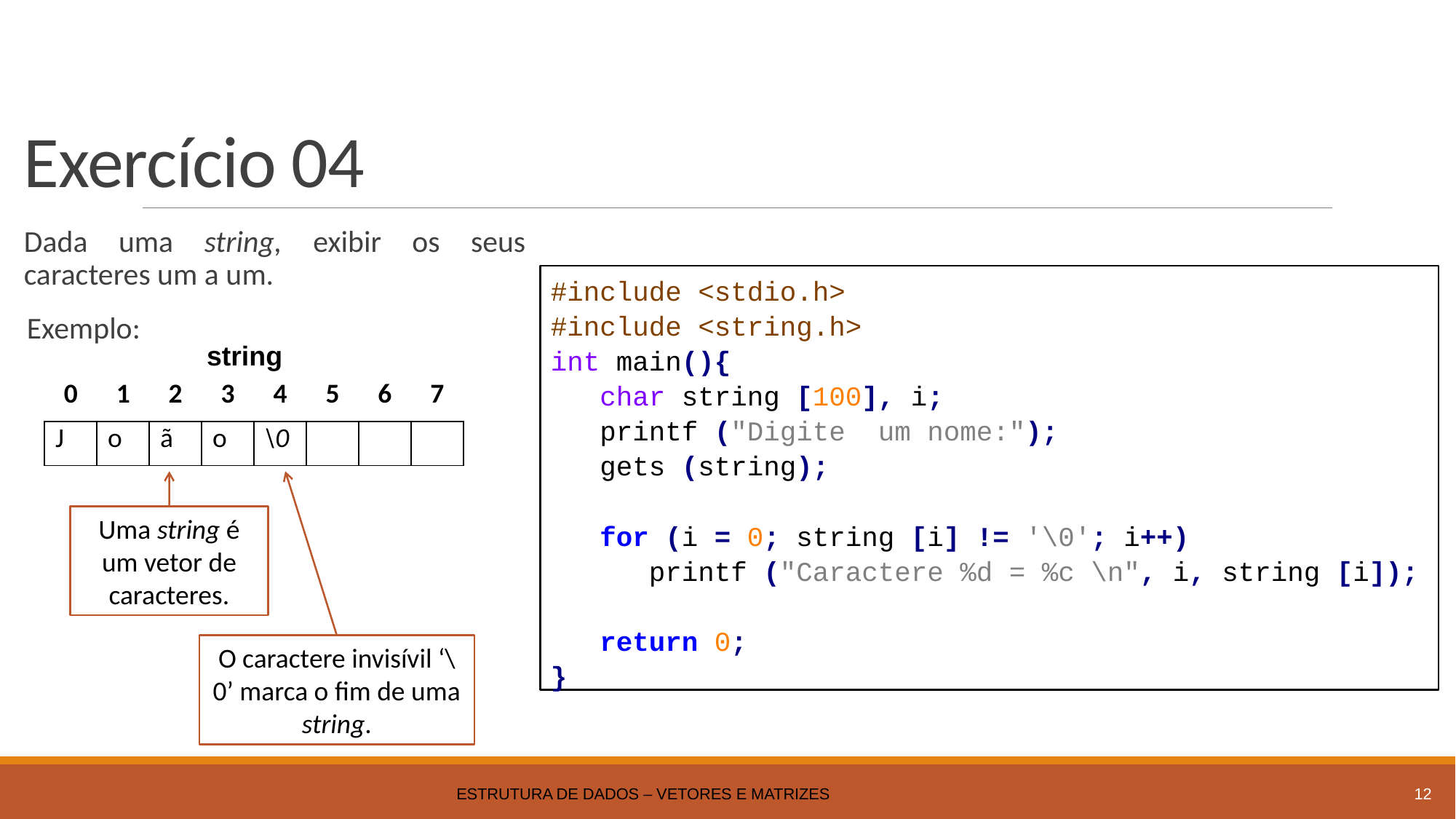

# Exercício 04
Dada uma string, exibir os seus caracteres um a um.
  Exemplo:

#include <stdio.h>
#include <string.h>
int main(){
   char string [100], i;
   printf ("Digite  um nome:");
   gets (string);

   for (i = 0; string [i] != '\0'; i++)
      printf ("Caractere %d = %c \n", i, string [i]);

   return 0;
}
string
| 0 | 1 | 2 | 3 | 4 | 5 | 6 | 7 |
| --- | --- | --- | --- | --- | --- | --- | --- |
| J | o | ã | o | \0 |  |  |  |
Uma string é um vetor de caracteres.
O caractere invisívil ‘\0’ marca o fim de uma string.
Estrutura de Dados – Vetores e Matrizes
12